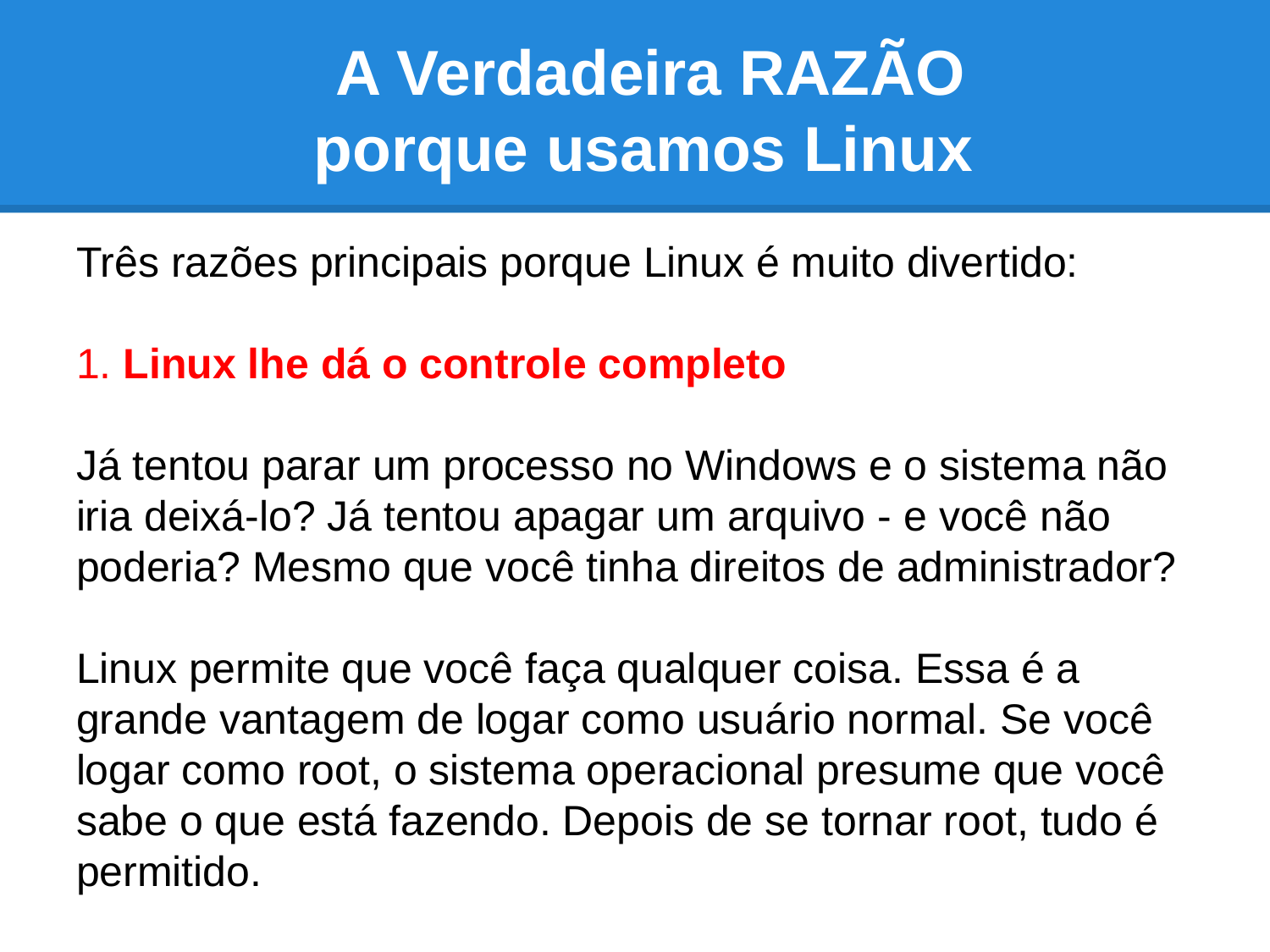

# A Verdadeira RAZÃO porque usamos Linux
Três razões principais porque Linux é muito divertido:
1. Linux lhe dá o controle completo
Já tentou parar um processo no Windows e o sistema não iria deixá-lo? Já tentou apagar um arquivo - e você não poderia? Mesmo que você tinha direitos de administrador?
Linux permite que você faça qualquer coisa. Essa é a grande vantagem de logar como usuário normal. Se você logar como root, o sistema operacional presume que você sabe o que está fazendo. Depois de se tornar root, tudo é permitido.